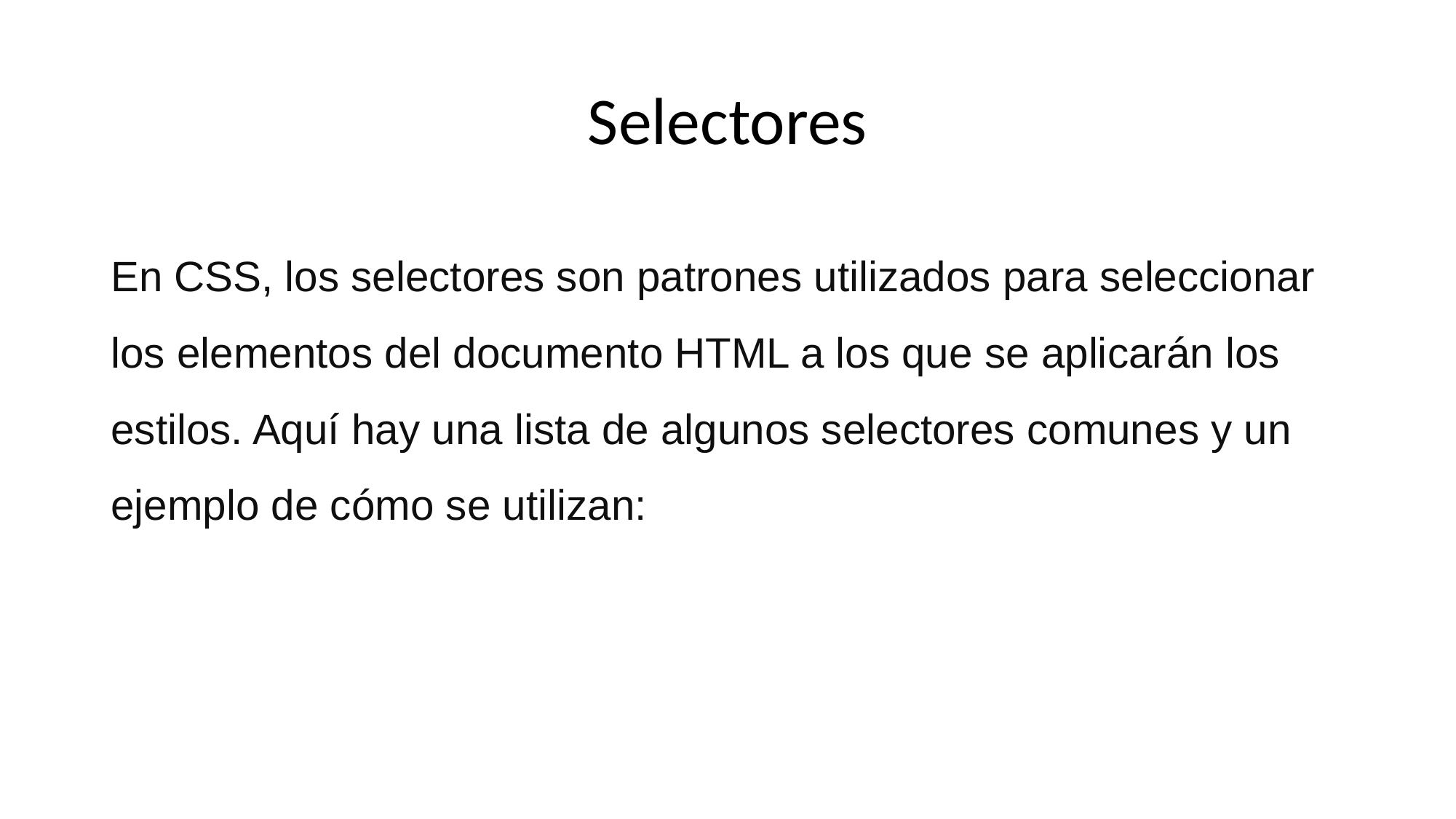

# Selectores
En CSS, los selectores son patrones utilizados para seleccionar los elementos del documento HTML a los que se aplicarán los estilos. Aquí hay una lista de algunos selectores comunes y un ejemplo de cómo se utilizan: